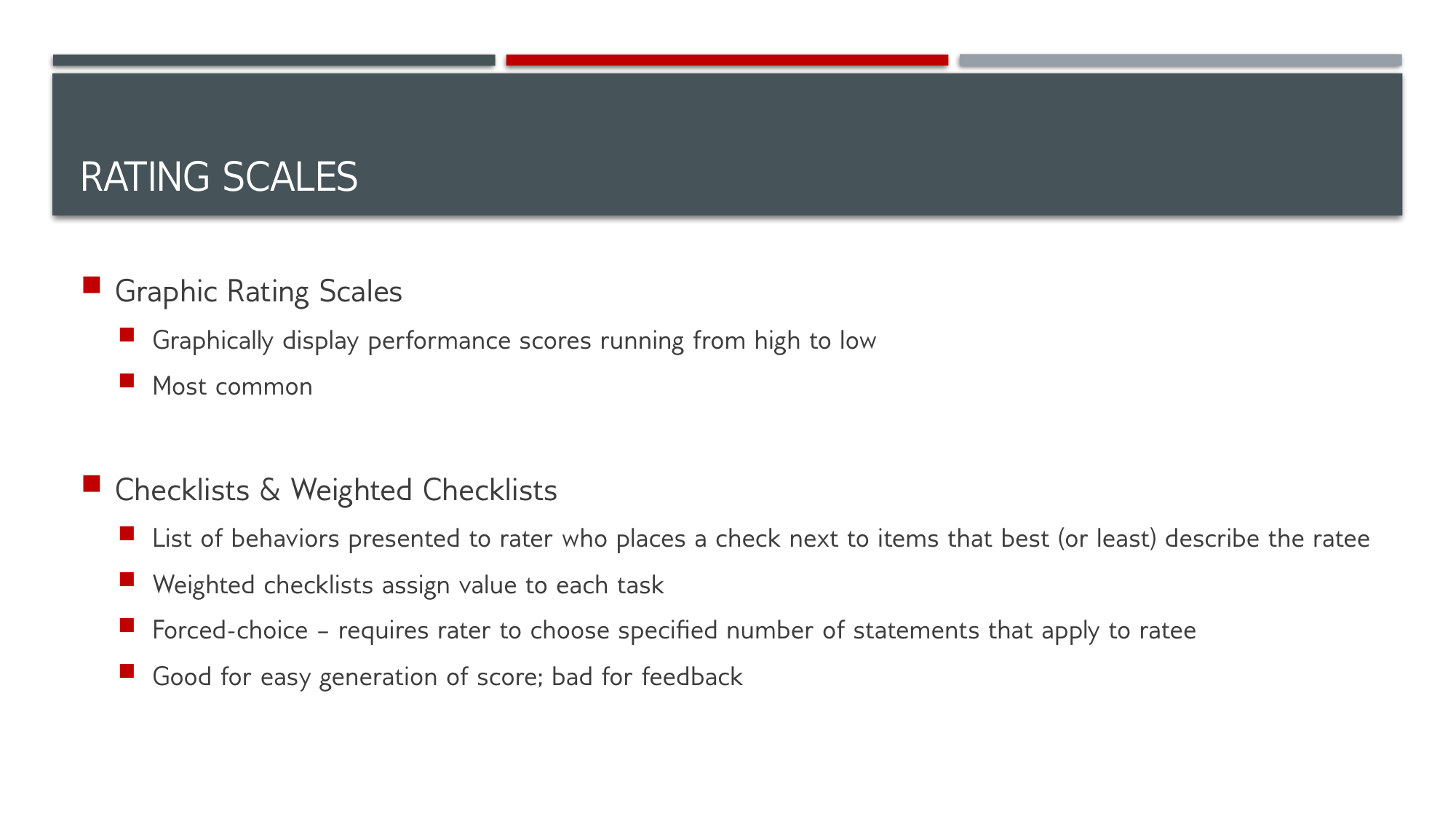

# Rating Scales
Graphic Rating Scales
Graphically display performance scores running from high to low
Most common

Checklists & Weighted Checklists
List of behaviors presented to rater who places a check next to items that best (or least) describe the ratee
Weighted checklists assign value to each task
Forced-choice – requires rater to choose specified number of statements that apply to ratee
Good for easy generation of score; bad for feedback